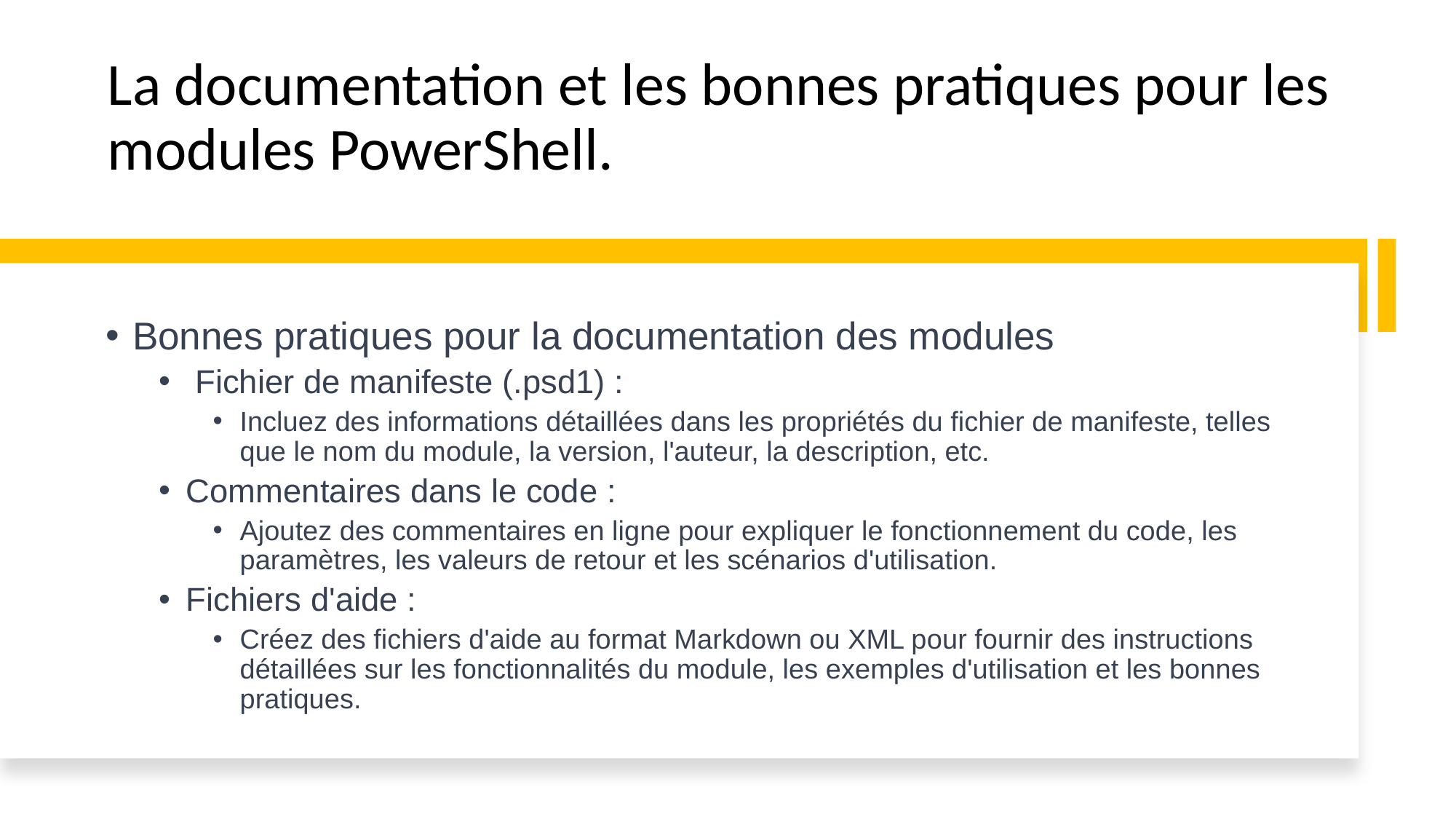

# La documentation et les bonnes pratiques pour les modules PowerShell.

Bonnes pratiques pour la documentation des modules
 Fichier de manifeste (.psd1) :
Incluez des informations détaillées dans les propriétés du fichier de manifeste, telles que le nom du module, la version, l'auteur, la description, etc.
Commentaires dans le code :
Ajoutez des commentaires en ligne pour expliquer le fonctionnement du code, les paramètres, les valeurs de retour et les scénarios d'utilisation.
Fichiers d'aide :
Créez des fichiers d'aide au format Markdown ou XML pour fournir des instructions détaillées sur les fonctionnalités du module, les exemples d'utilisation et les bonnes pratiques.